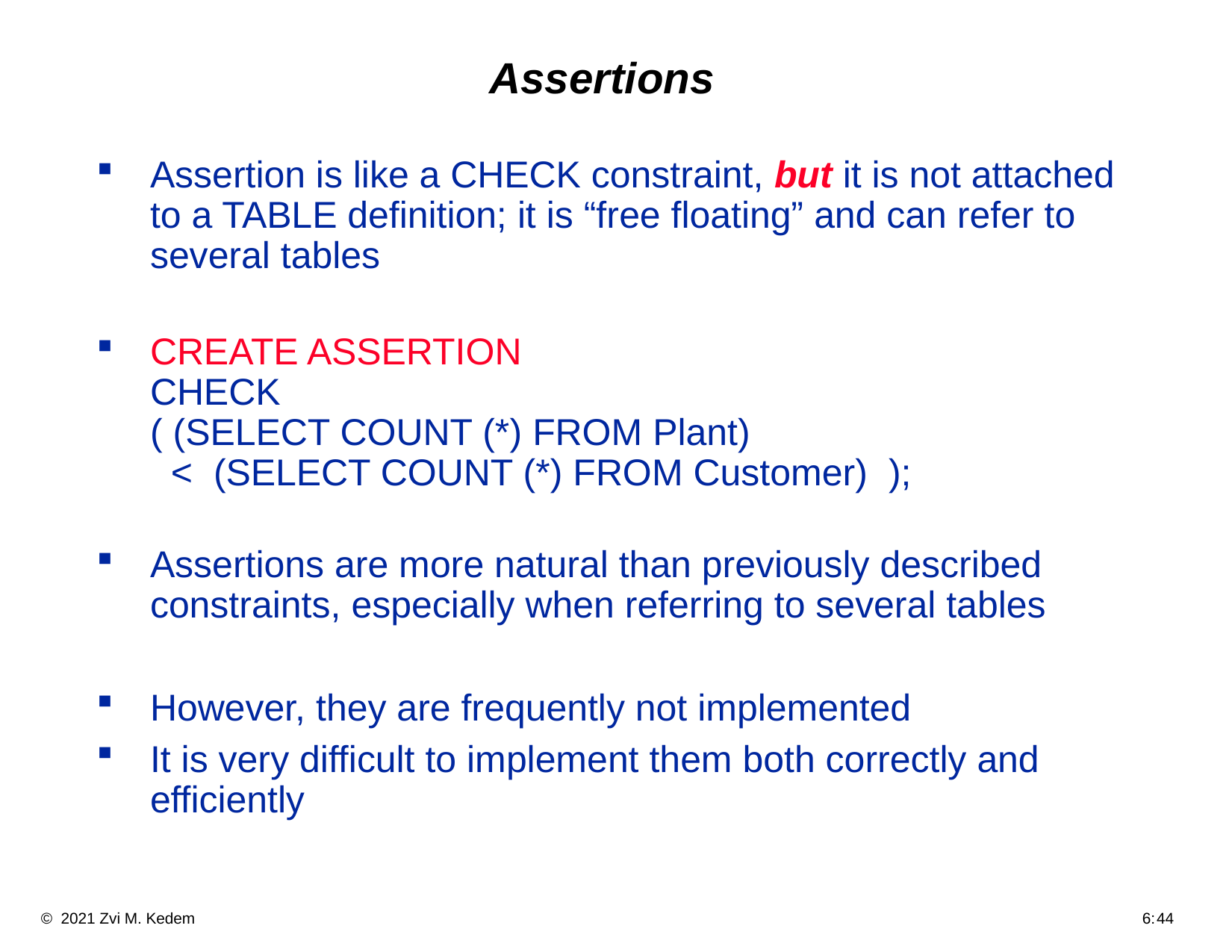

# Assertions
Assertion is like a CHECK constraint, but it is not attached to a TABLE definition; it is “free floating” and can refer to several tables
CREATE ASSERTION
CHECK
( (SELECT COUNT (*) FROM Plant)
  <  (SELECT COUNT (*) FROM Customer)  );
Assertions are more natural than previously described constraints, especially when referring to several tables

However, they are frequently not implemented
It is very difficult to implement them both correctly and efficiently